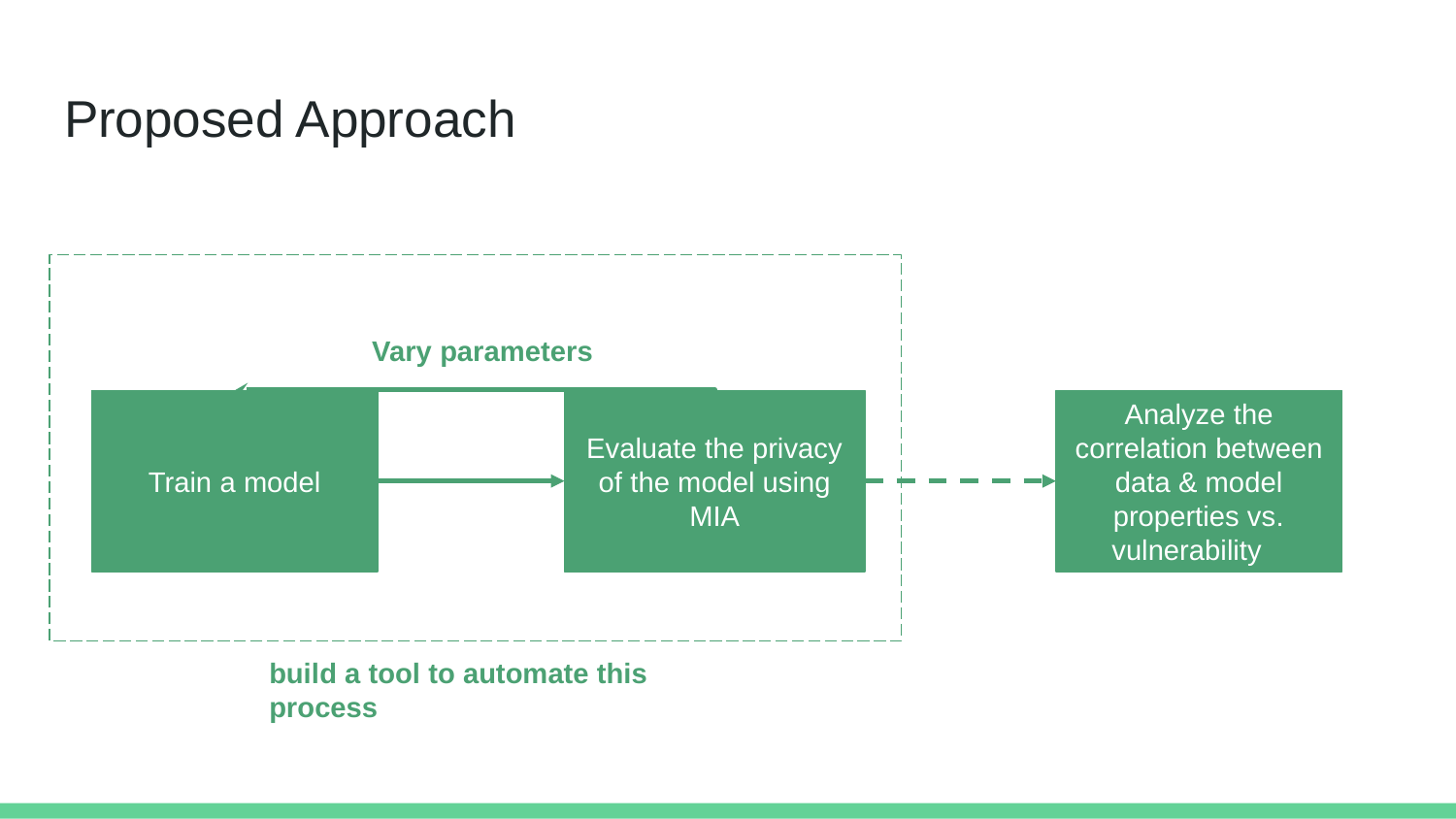

# Proposed Approach

Vary parameters
Train a model
Evaluate the privacy of the model using MIA
Analyze the correlation between data & model properties vs. vulnerability
build a tool to automate this process